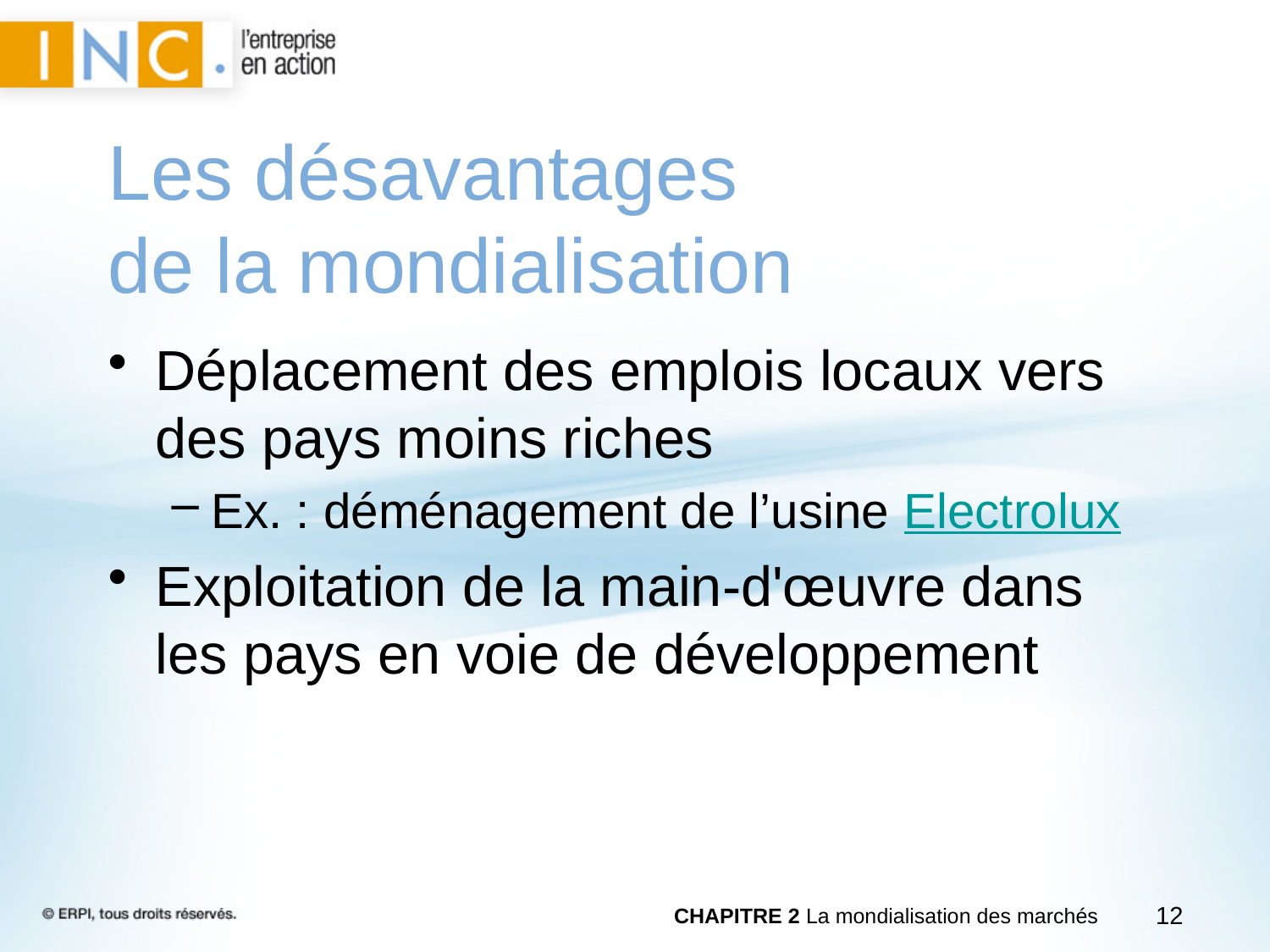

Les désavantages
de la mondialisation
Déplacement des emplois locaux vers des pays moins riches
Ex. : déménagement de l’usine Electrolux
Exploitation de la main-d'œuvre dans les pays en voie de développement
CHAPITRE 2 La mondialisation des marchés
12